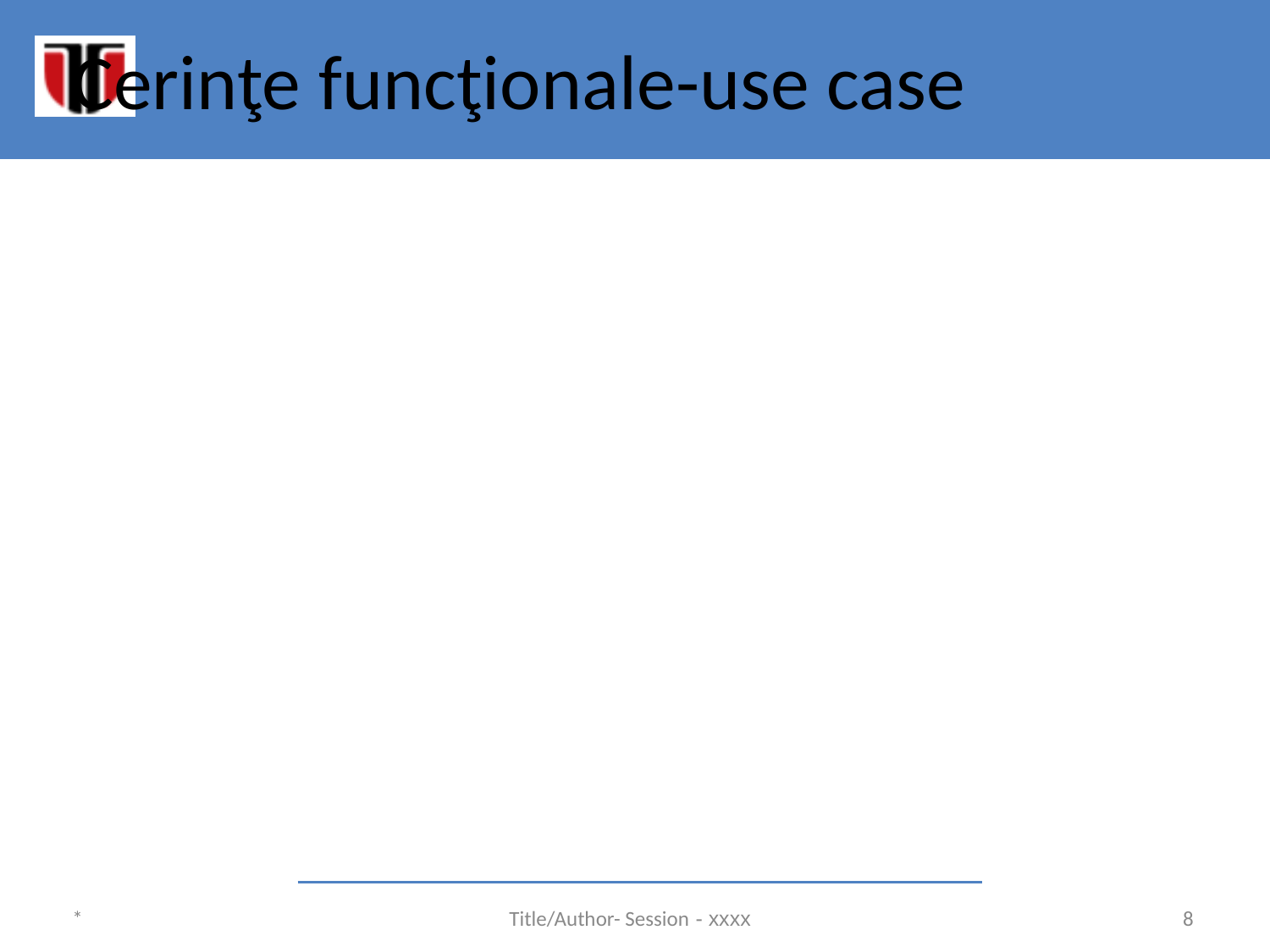

# Cerinţe funcţionale-use case

*
Title/Author- Session - xxxx
8